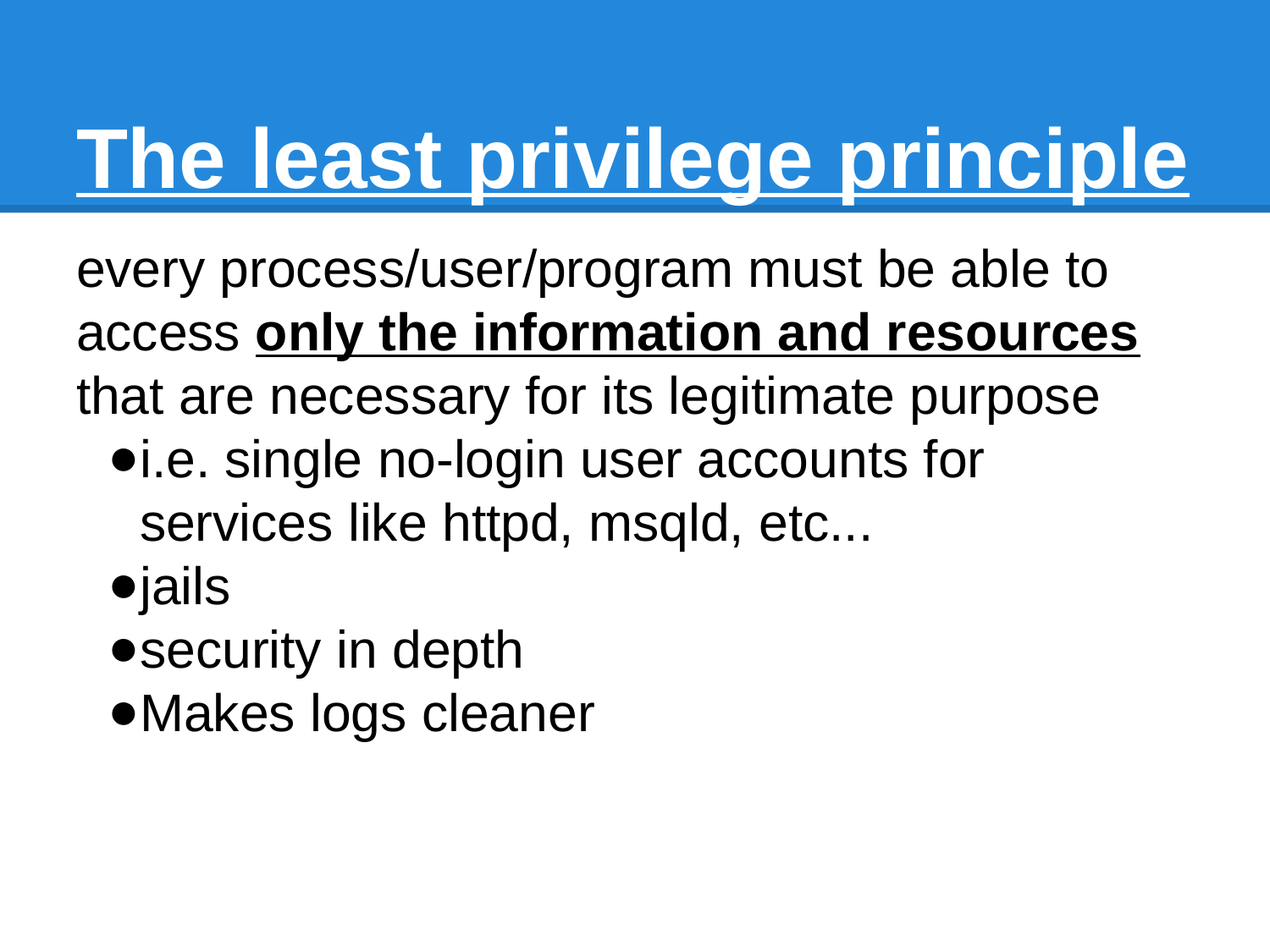

# The least privilege principle
every process/user/program must be able to access only the information and resources that are necessary for its legitimate purpose
i.e. single no-login user accounts for services like httpd, msqld, etc...
jails
security in depth
Makes logs cleaner